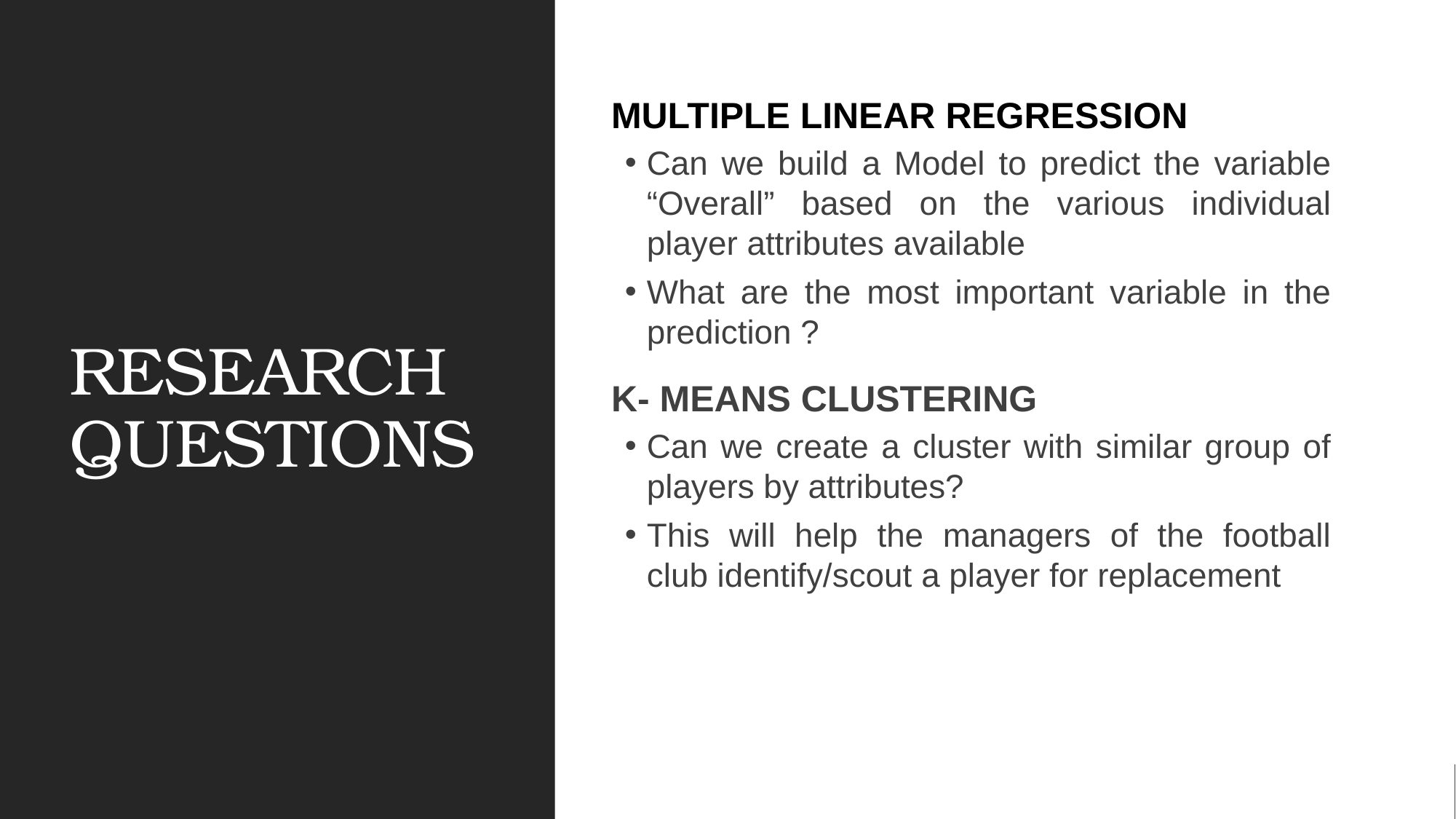

# RESEARCH QUESTIONS
 MULTIPLE LINEAR REGRESSION
Can we build a Model to predict the variable “Overall” based on the various individual player attributes available
What are the most important variable in the prediction ?
 K- MEANS CLUSTERING
Can we create a cluster with similar group of players by attributes?
This will help the managers of the football club identify/scout a player for replacement